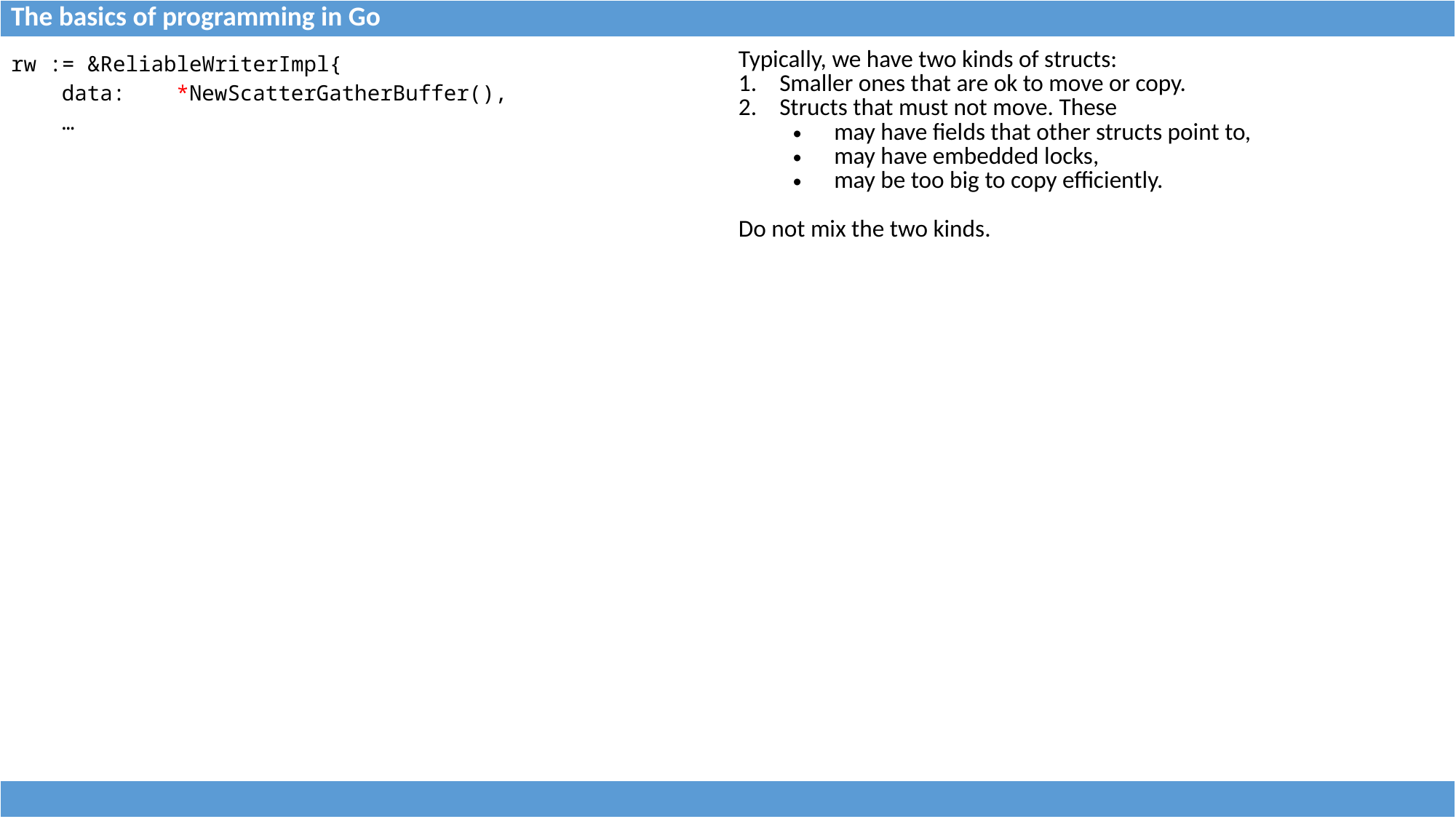

| The basics of programming in Go |
| --- |
| rw := &ReliableWriterImpl{ data: \*NewScatterGatherBuffer(), … | Typically, we have two kinds of structs: Smaller ones that are ok to move or copy. Structs that must not move. These may have fields that other structs point to, may have embedded locks, may be too big to copy efficiently. Do not mix the two kinds. |
| --- | --- |
|  |
| --- |